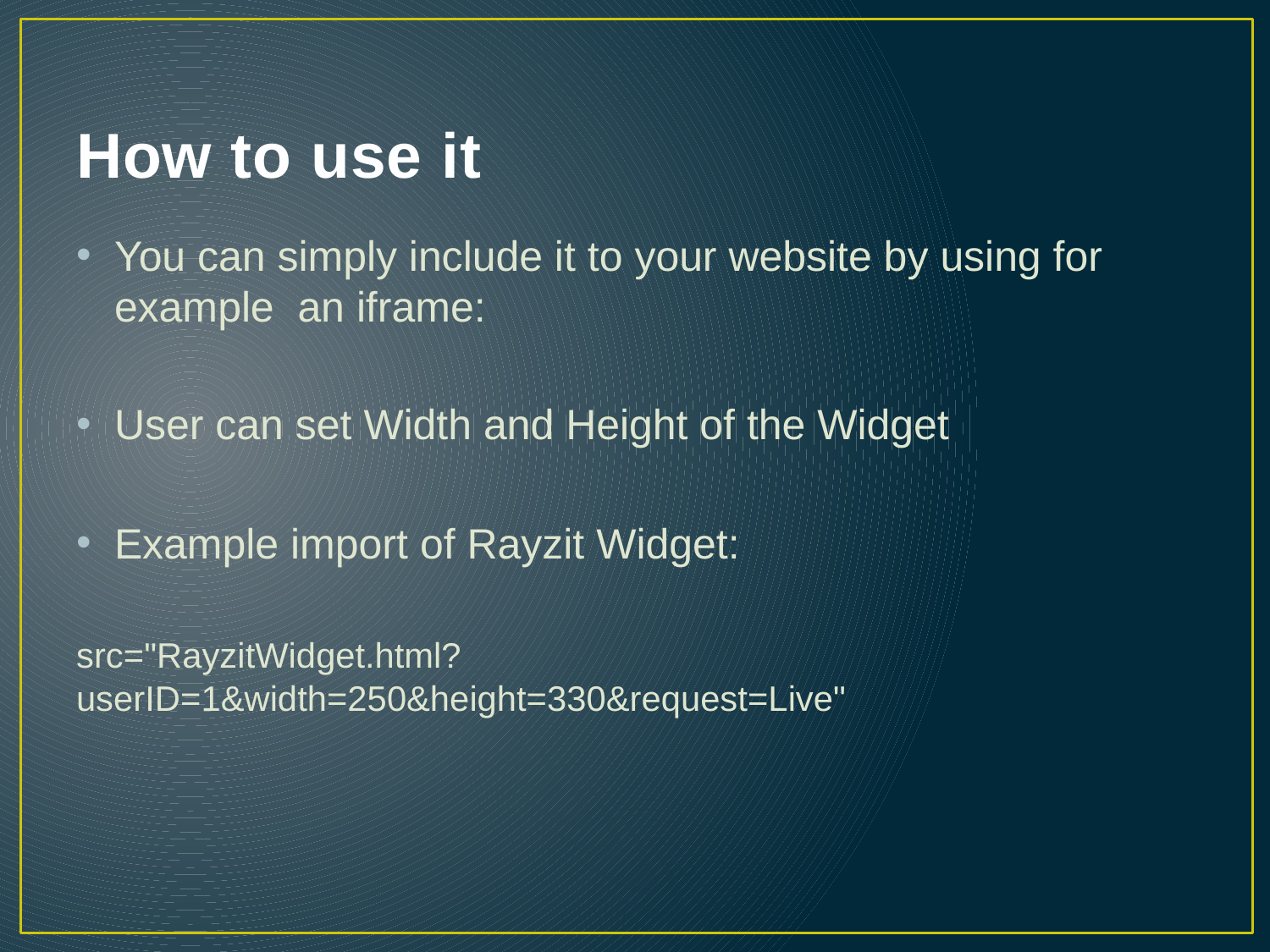

# How to use it
You can simply include it to your website by using for example  an iframe:

User can set Width and Height of the Widget

Example import of Rayzit Widget:

src="RayzitWidget.html?userID=1&width=250&height=330&request=Live"